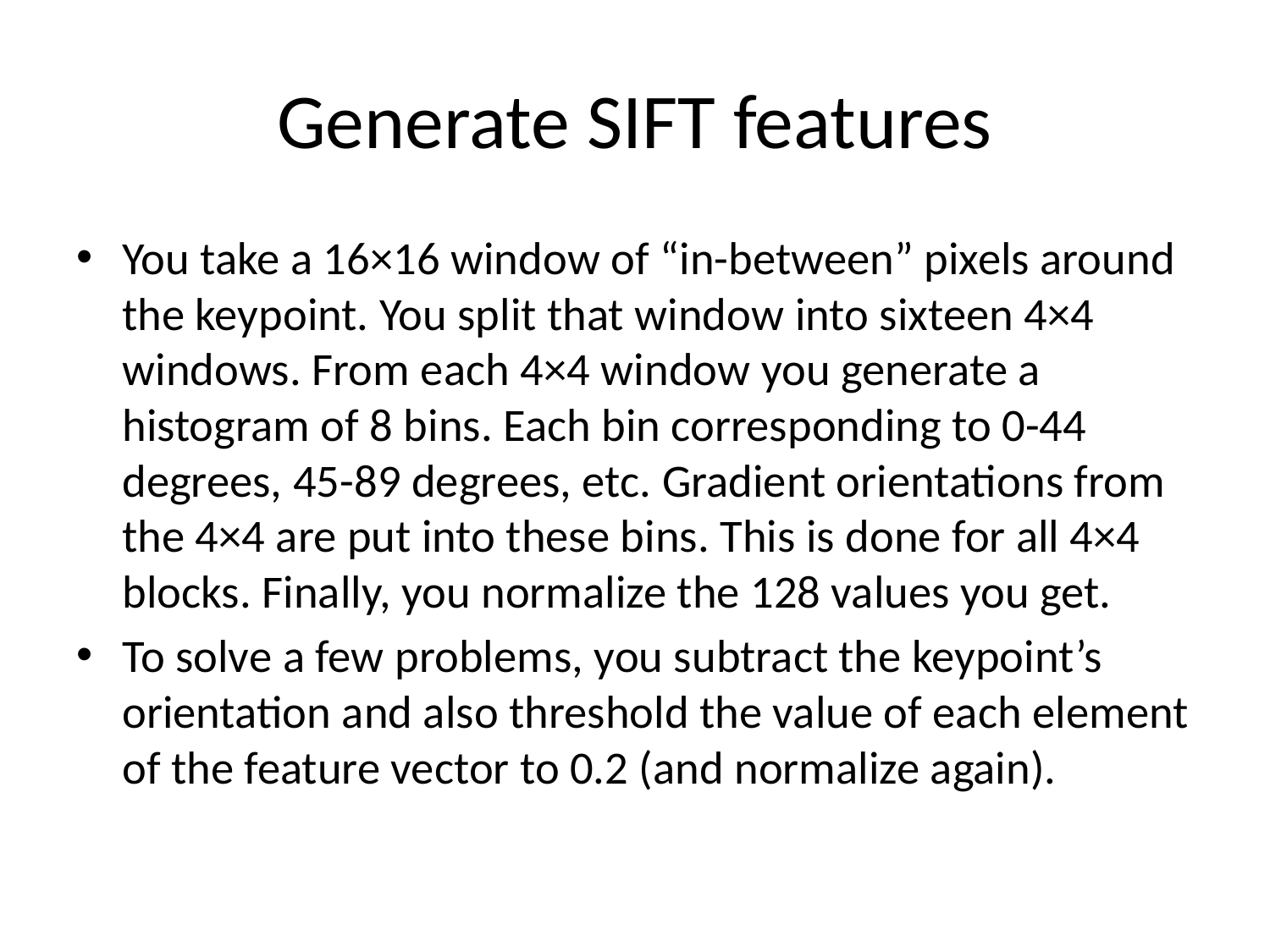

# Generate SIFT features
You take a 16×16 window of “in-between” pixels around the keypoint. You split that window into sixteen 4×4 windows. From each 4×4 window you generate a histogram of 8 bins. Each bin corresponding to 0-44 degrees, 45-89 degrees, etc. Gradient orientations from the 4×4 are put into these bins. This is done for all 4×4 blocks. Finally, you normalize the 128 values you get.
To solve a few problems, you subtract the keypoint’s orientation and also threshold the value of each element of the feature vector to 0.2 (and normalize again).